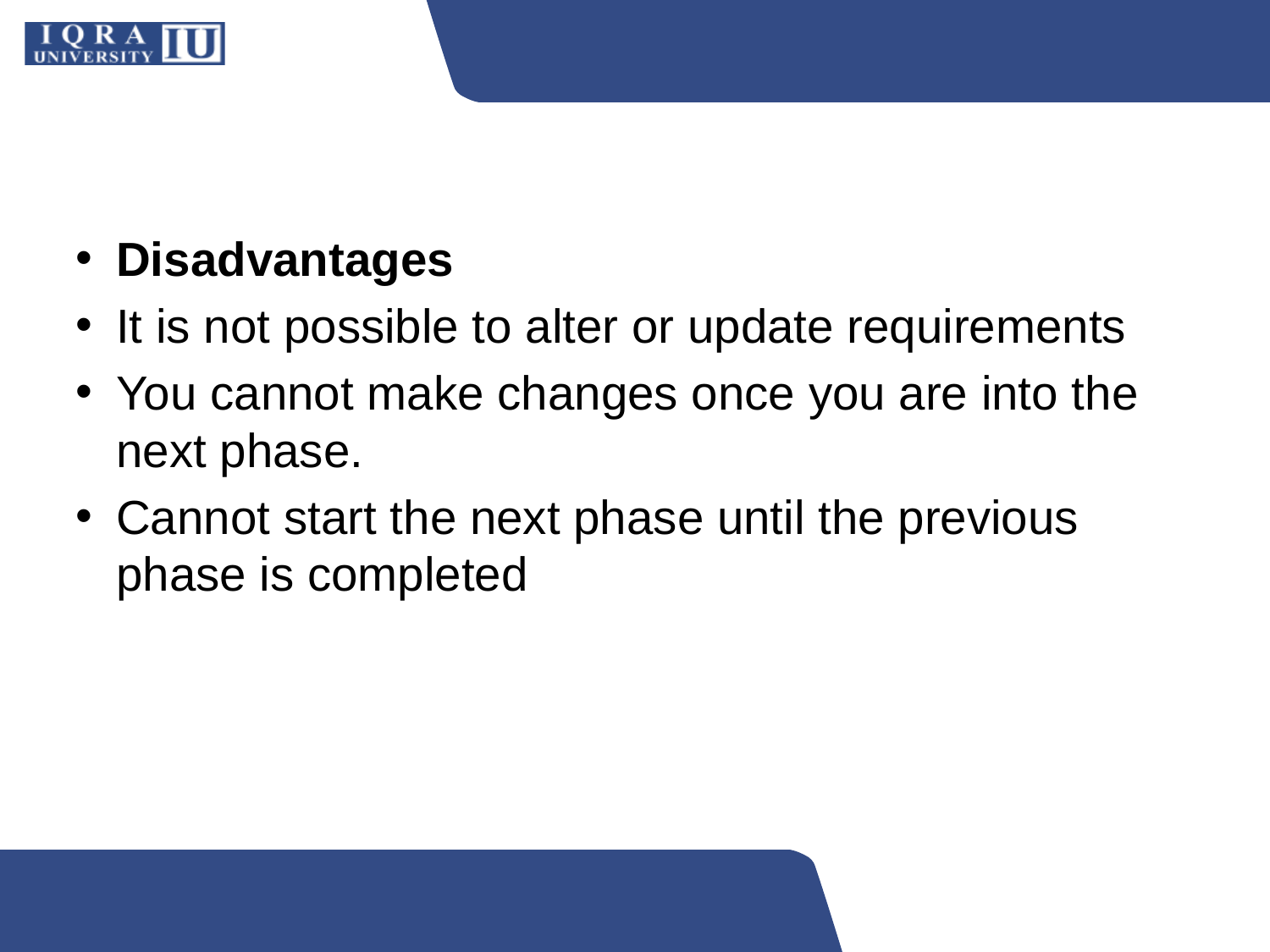

#
Disadvantages
It is not possible to alter or update requirements
You cannot make changes once you are into the next phase.
Cannot start the next phase until the previous phase is completed